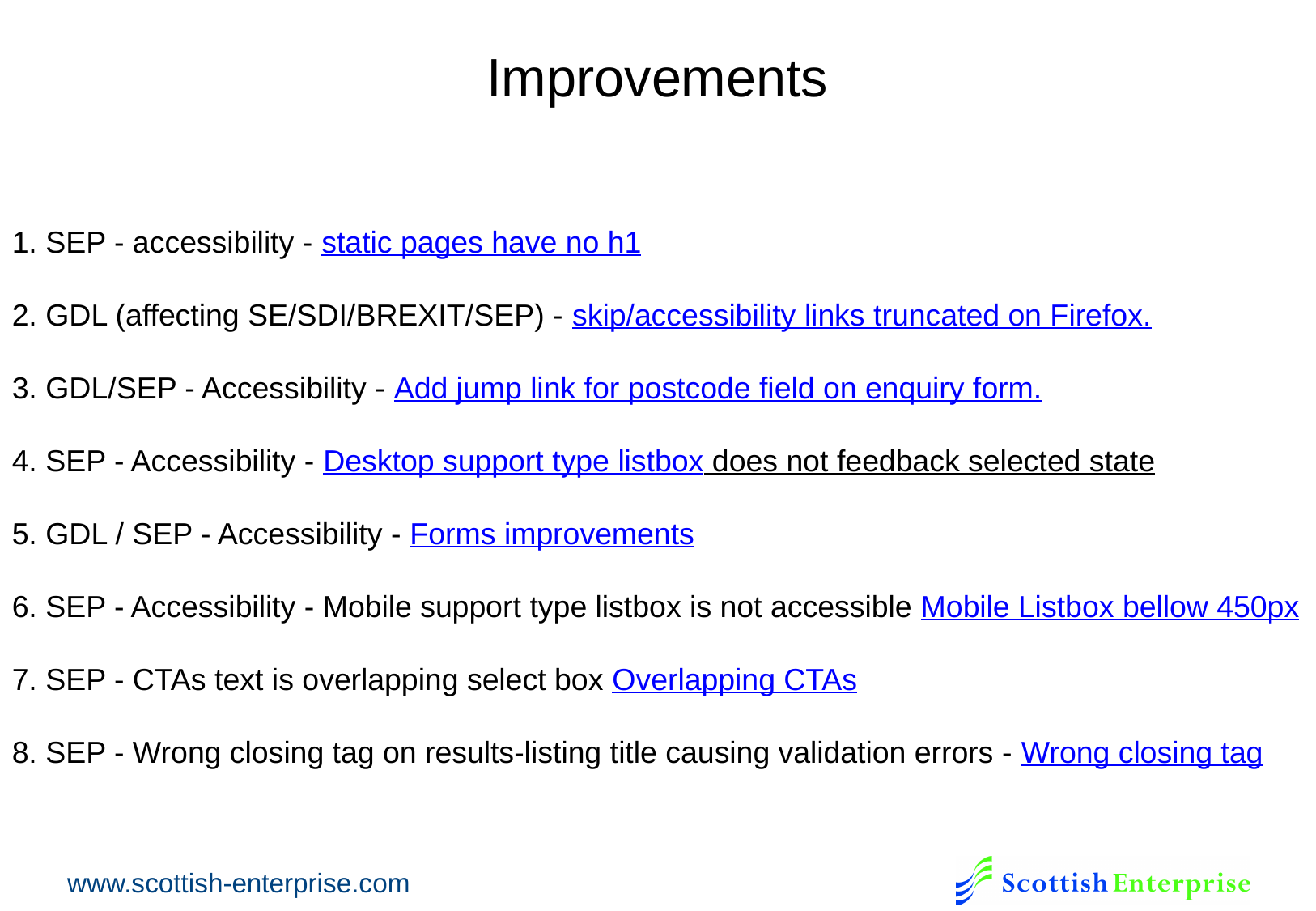

# Improvements
1. SEP - accessibility - static pages have no h1
2. GDL (affecting SE/SDI/BREXIT/SEP) - skip/accessibility links truncated on Firefox.
3. GDL/SEP - Accessibility - Add jump link for postcode field on enquiry form.
4. SEP - Accessibility - Desktop support type listbox does not feedback selected state
5. GDL / SEP - Accessibility - Forms improvements
6. SEP - Accessibility - Mobile support type listbox is not accessible Mobile Listbox bellow 450px
7. SEP - CTAs text is overlapping select box Overlapping CTAs
8. SEP - Wrong closing tag on results-listing title causing validation errors - Wrong closing tag